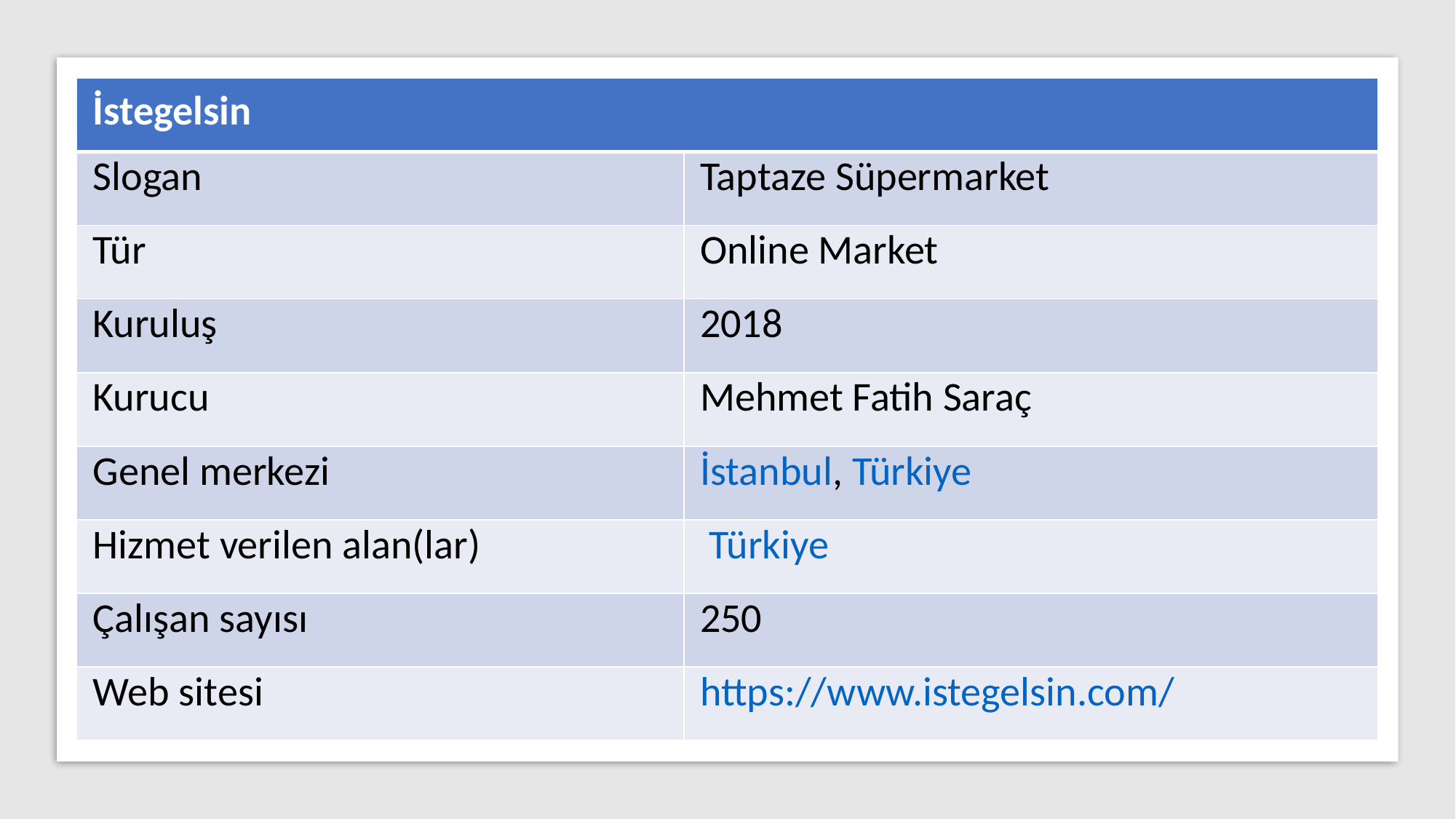

| İstegelsin |  |
| --- | --- |
| Slogan | Taptaze Süpermarket |
| Tür | Online Market |
| Kuruluş | 2018 |
| Kurucu | Mehmet Fatih Saraç |
| Genel merkezi | İstanbul, Türkiye |
| Hizmet verilen alan(lar) | Türkiye |
| Çalışan sayısı | 250 |
| Web sitesi | https://www.istegelsin.com/ |